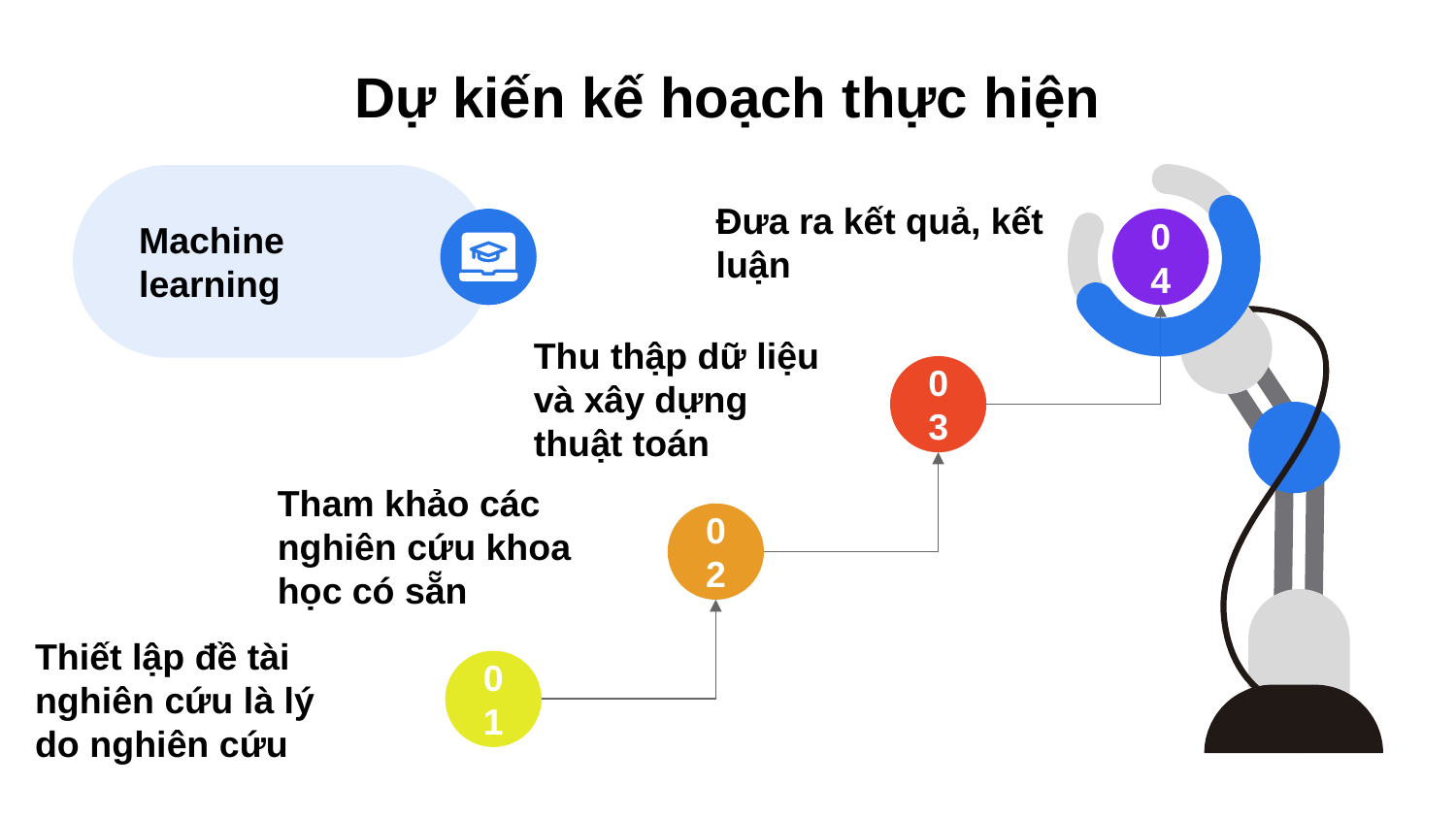

# Dự kiến kế hoạch thực hiện

Machine learning
04
Đưa ra kết quả, kết luận

03
Thu thập dữ liệu và xây dựng thuật toán
02
Tham khảo các nghiên cứu khoa học có sẵn
01
Thiết lập đề tài nghiên cứu là lý do nghiên cứu